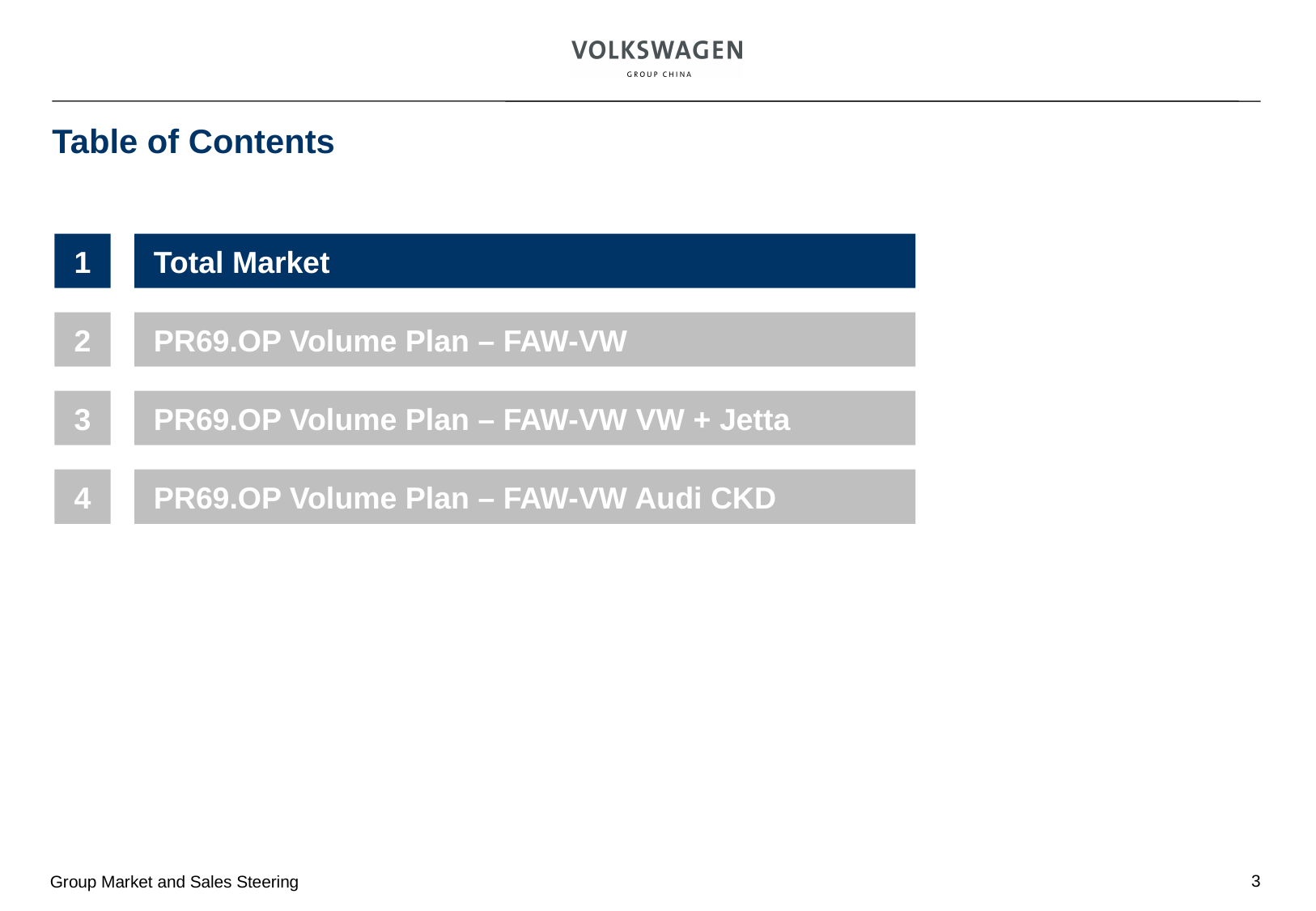

# Table of Contents
1
Total Market
2
PR69.OP Volume Plan – FAW-VW
3
PR69.OP Volume Plan – FAW-VW VW + Jetta
4
PR69.OP Volume Plan – FAW-VW Audi CKD
3
Group Market and Sales Steering